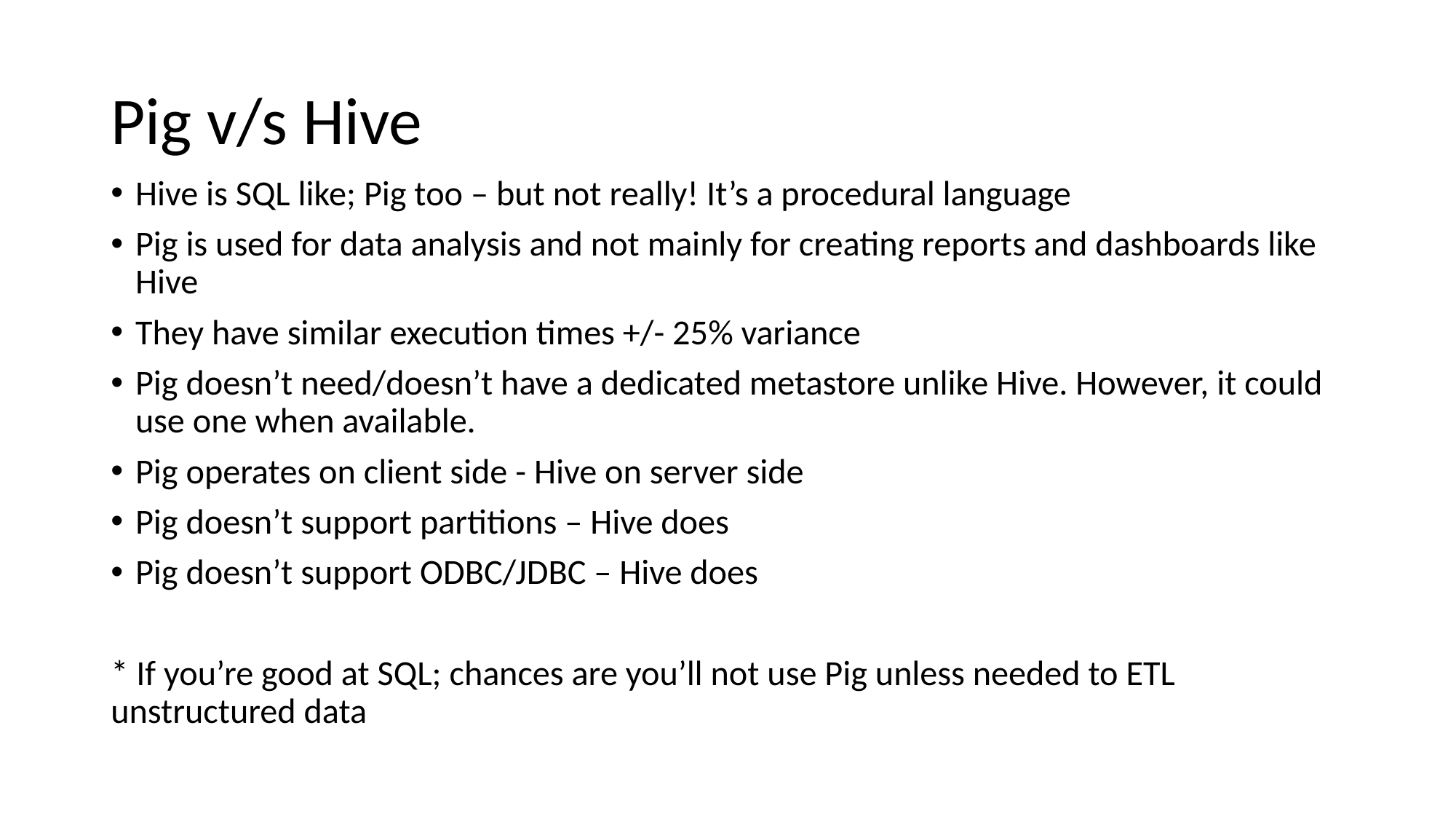

# Pig v/s Hive
Hive is SQL like; Pig too – but not really! It’s a procedural language
Pig is used for data analysis and not mainly for creating reports and dashboards like Hive
They have similar execution times +/- 25% variance
Pig doesn’t need/doesn’t have a dedicated metastore unlike Hive. However, it could use one when available.
Pig operates on client side - Hive on server side
Pig doesn’t support partitions – Hive does
Pig doesn’t support ODBC/JDBC – Hive does

* If you’re good at SQL; chances are you’ll not use Pig unless needed to ETL unstructured data